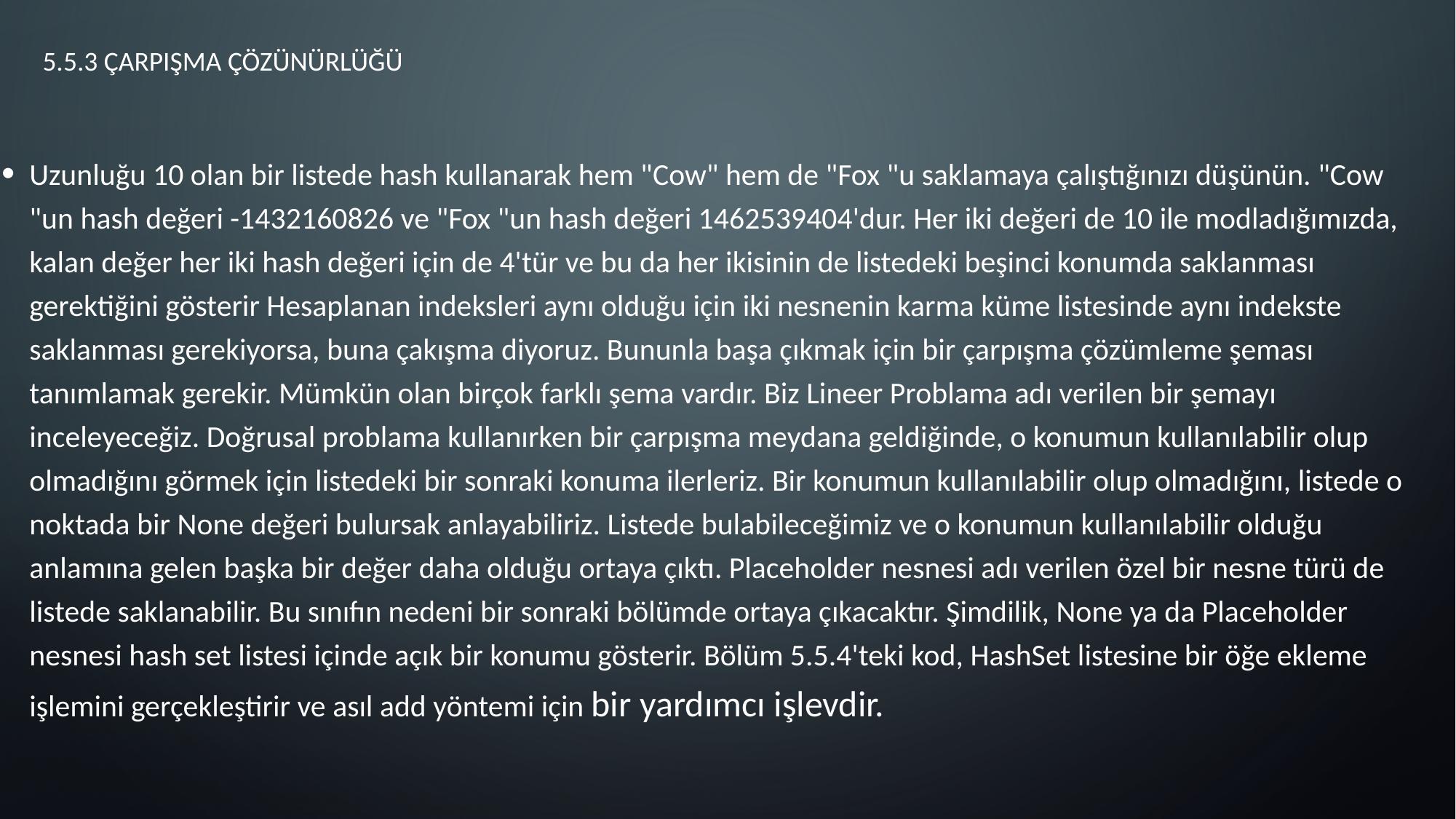

# 5.5.3 Çarpışma Çözünürlüğü
Uzunluğu 10 olan bir listede hash kullanarak hem "Cow" hem de "Fox "u saklamaya çalıştığınızı düşünün. "Cow "un hash değeri -1432160826 ve "Fox "un hash değeri 1462539404'dur. Her iki değeri de 10 ile modladığımızda, kalan değer her iki hash değeri için de 4'tür ve bu da her ikisinin de listedeki beşinci konumda saklanması gerektiğini gösterir Hesaplanan indeksleri aynı olduğu için iki nesnenin karma küme listesinde aynı indekste saklanması gerekiyorsa, buna çakışma diyoruz. Bununla başa çıkmak için bir çarpışma çözümleme şeması tanımlamak gerekir. Mümkün olan birçok farklı şema vardır. Biz Lineer Problama adı verilen bir şemayı inceleyeceğiz. Doğrusal problama kullanırken bir çarpışma meydana geldiğinde, o konumun kullanılabilir olup olmadığını görmek için listedeki bir sonraki konuma ilerleriz. Bir konumun kullanılabilir olup olmadığını, listede o noktada bir None değeri bulursak anlayabiliriz. Listede bulabileceğimiz ve o konumun kullanılabilir olduğu anlamına gelen başka bir değer daha olduğu ortaya çıktı. Placeholder nesnesi adı verilen özel bir nesne türü de listede saklanabilir. Bu sınıfın nedeni bir sonraki bölümde ortaya çıkacaktır. Şimdilik, None ya da Placeholder nesnesi hash set listesi içinde açık bir konumu gösterir. Bölüm 5.5.4'teki kod, HashSet listesine bir öğe ekleme işlemini gerçekleştirir ve asıl add yöntemi için bir yardımcı işlevdir.